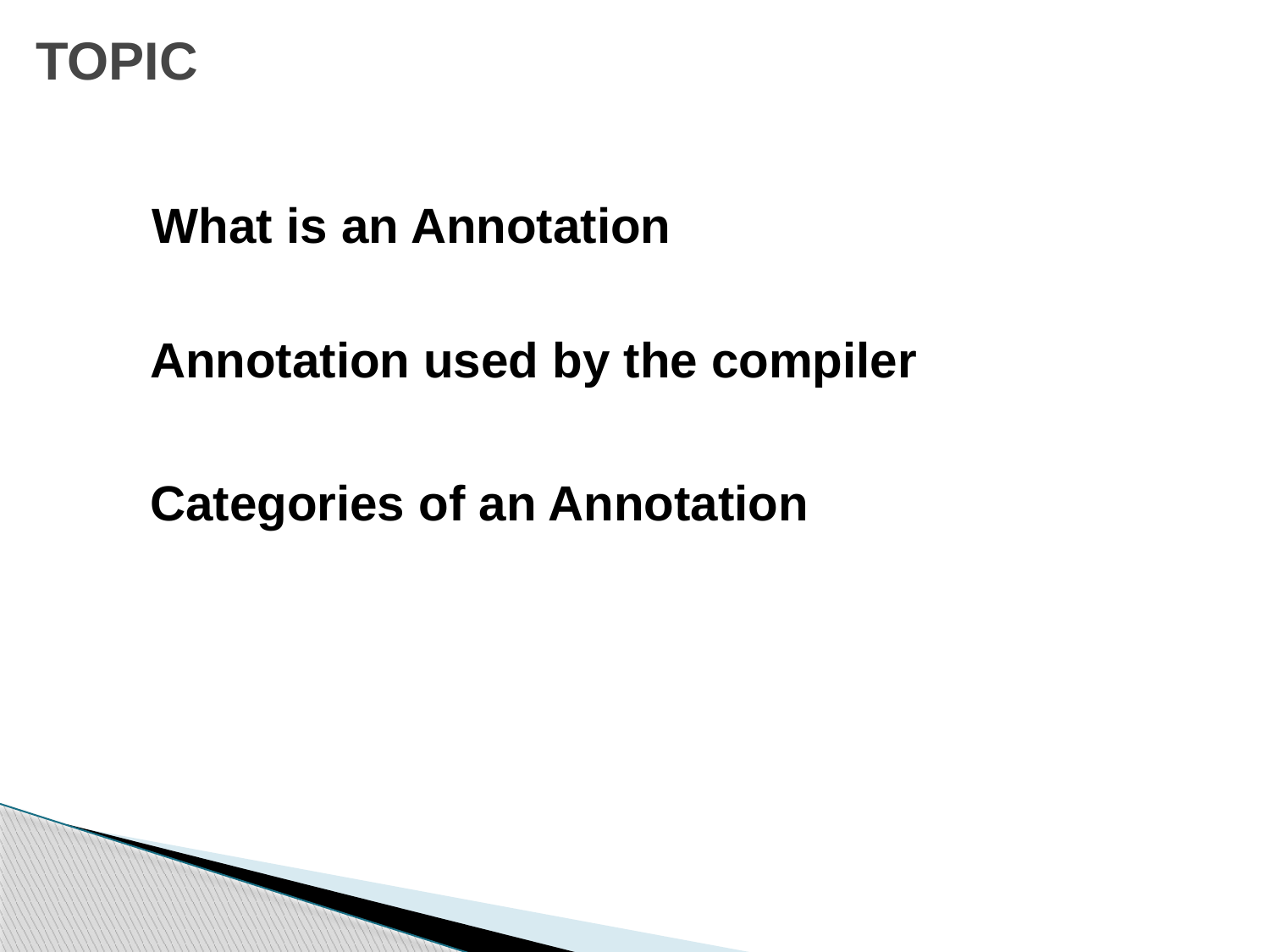

# TOPIC
What is an Annotation

6
Annotation used by the compiler

7
Categories of an Annotation